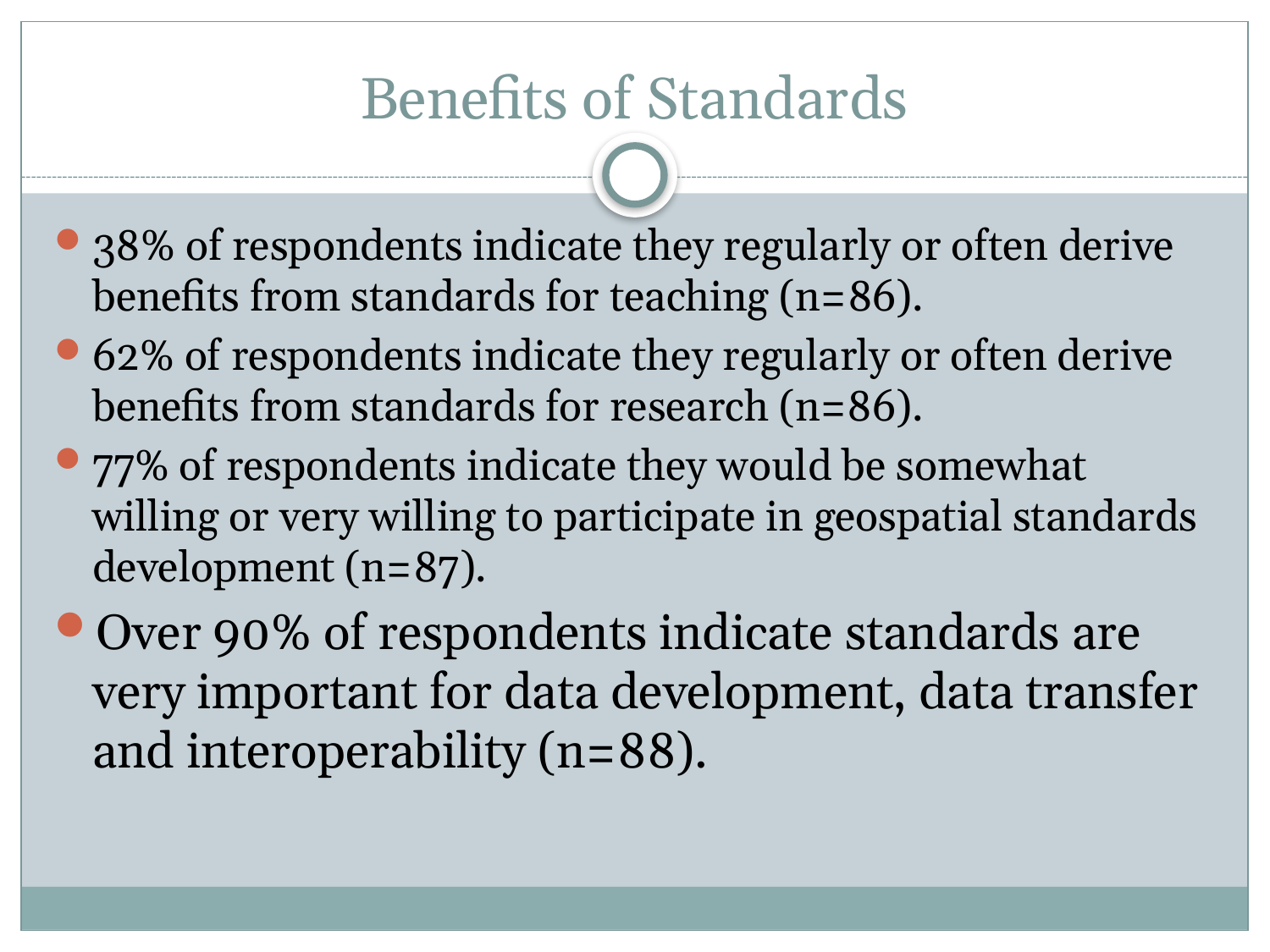

# Benefits of Standards
38% of respondents indicate they regularly or often derive benefits from standards for teaching (n=86).
62% of respondents indicate they regularly or often derive benefits from standards for research (n=86).
77% of respondents indicate they would be somewhat willing or very willing to participate in geospatial standards development (n=87).
Over 90% of respondents indicate standards are very important for data development, data transfer and interoperability (n=88).